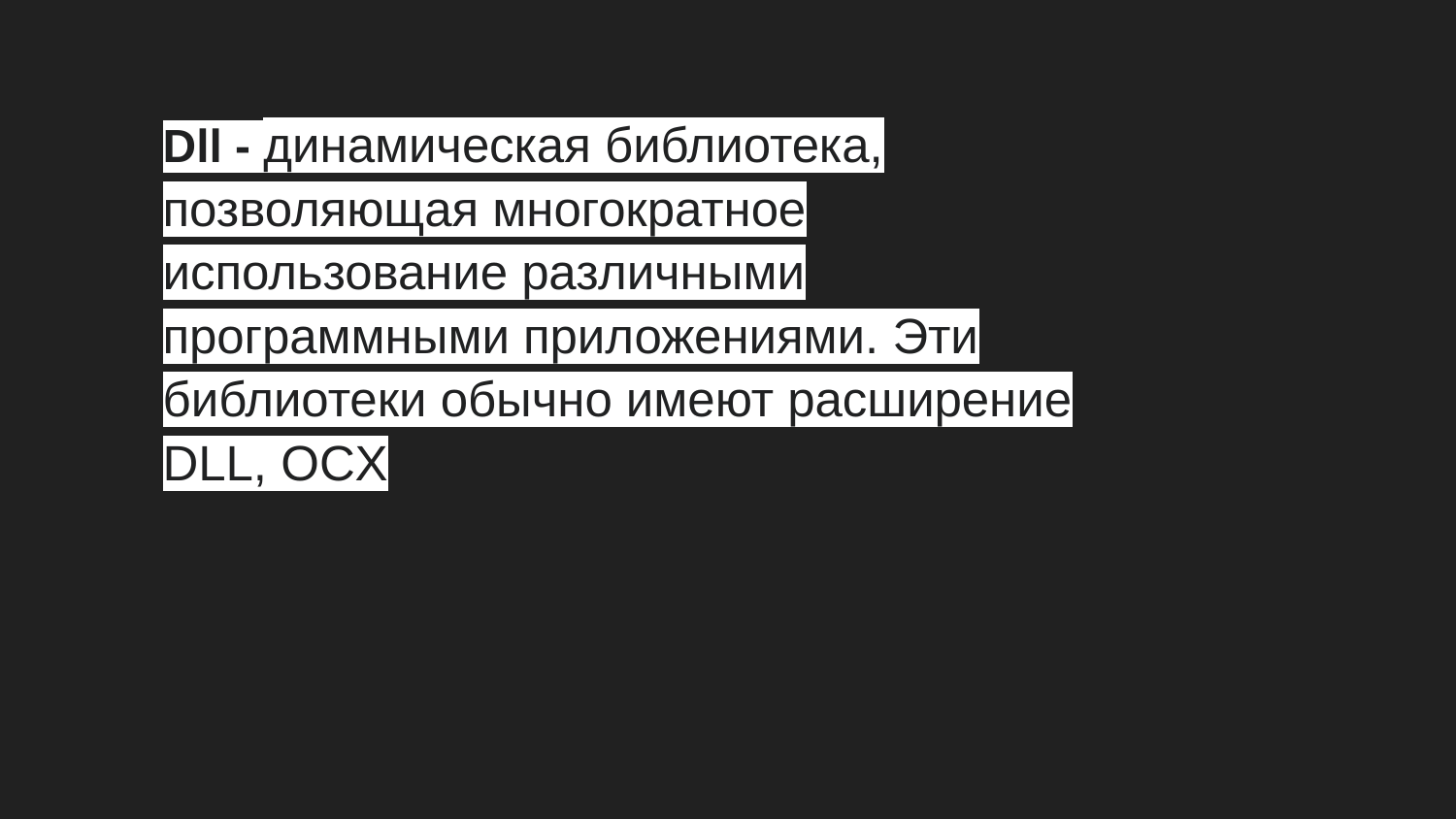

Dll - динамическая библиотека, позволяющая многократное использование различными программными приложениями. Эти библиотеки обычно имеют расширение DLL, OCX